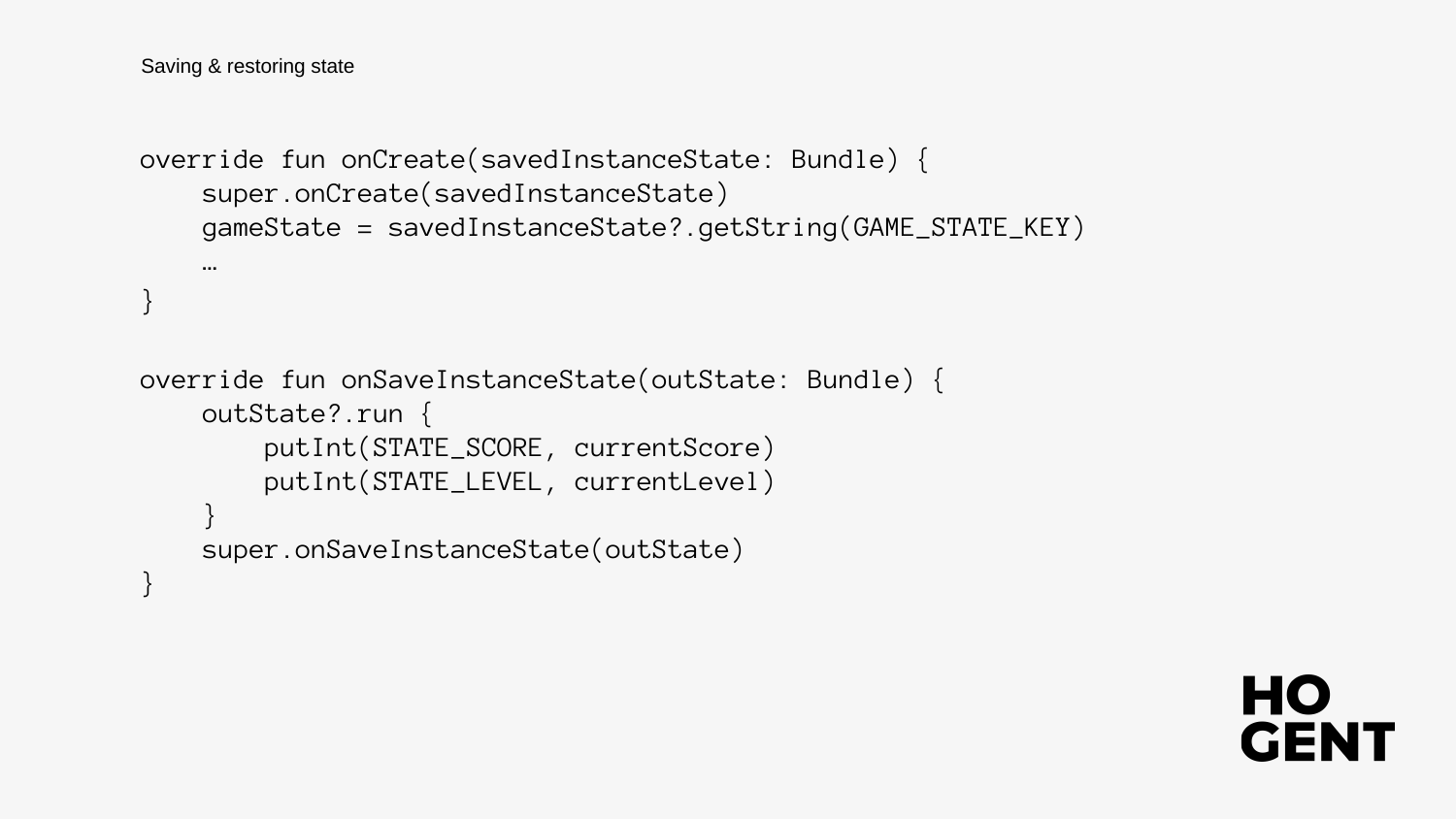

Saving & restoring state
override fun onCreate(savedInstanceState: Bundle) {
    super.onCreate(savedInstanceState)
    gameState = savedInstanceState?.getString(GAME_STATE_KEY)
    …
}

override fun onSaveInstanceState(outState: Bundle) {   
    outState?.run {
        putInt(STATE_SCORE, currentScore)
        putInt(STATE_LEVEL, currentLevel)
    }
    super.onSaveInstanceState(outState)
}